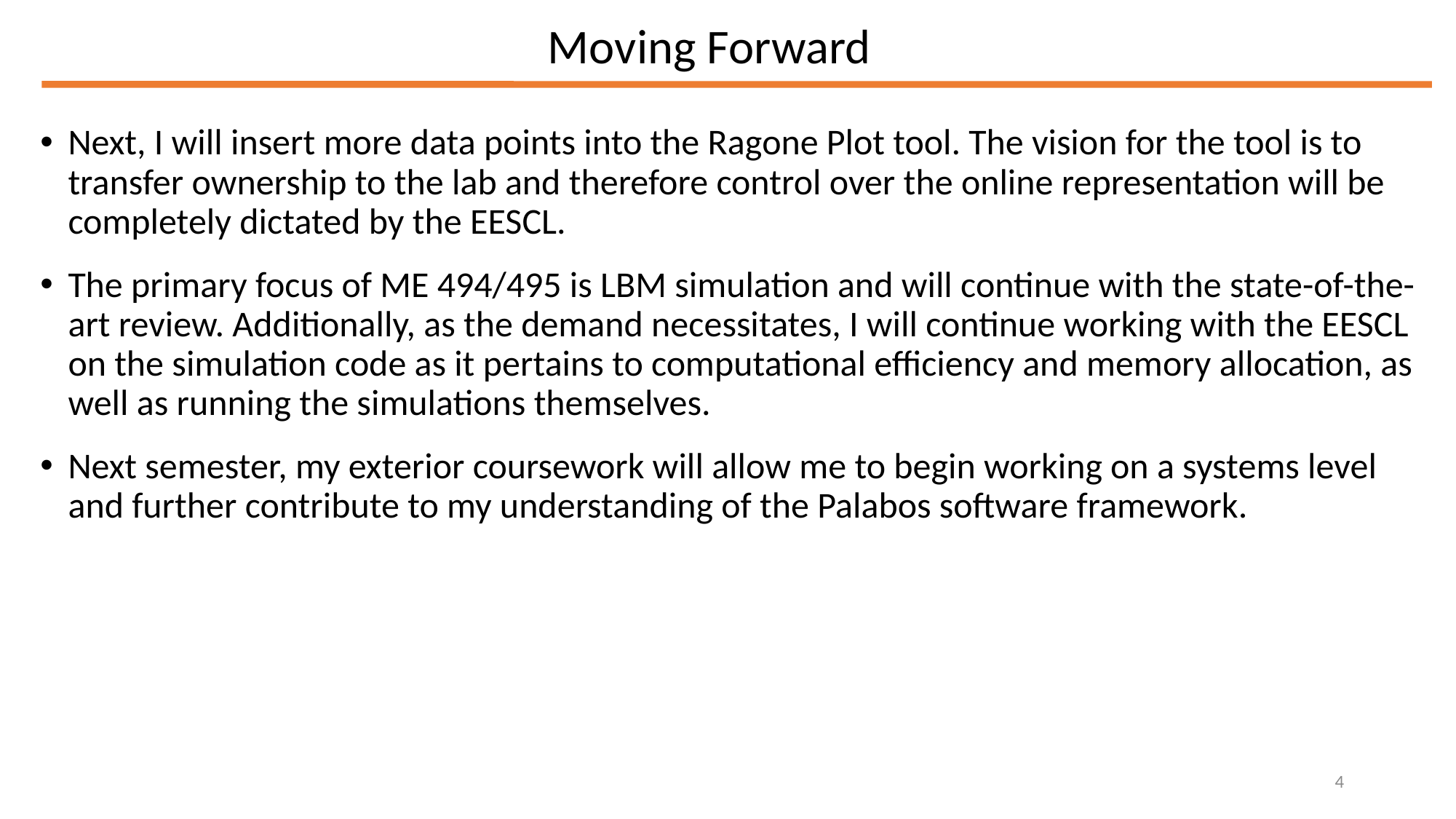

# Moving Forward

Next, I will insert more data points into the Ragone Plot tool. The vision for the tool is to transfer ownership to the lab and therefore control over the online representation will be completely dictated by the EESCL.
The primary focus of ME 494/495 is LBM simulation and will continue with the state-of-the-art review. Additionally, as the demand necessitates, I will continue working with the EESCL on the simulation code as it pertains to computational efficiency and memory allocation, as well as running the simulations themselves.
Next semester, my exterior coursework will allow me to begin working on a systems level and further contribute to my understanding of the Palabos software framework.

4